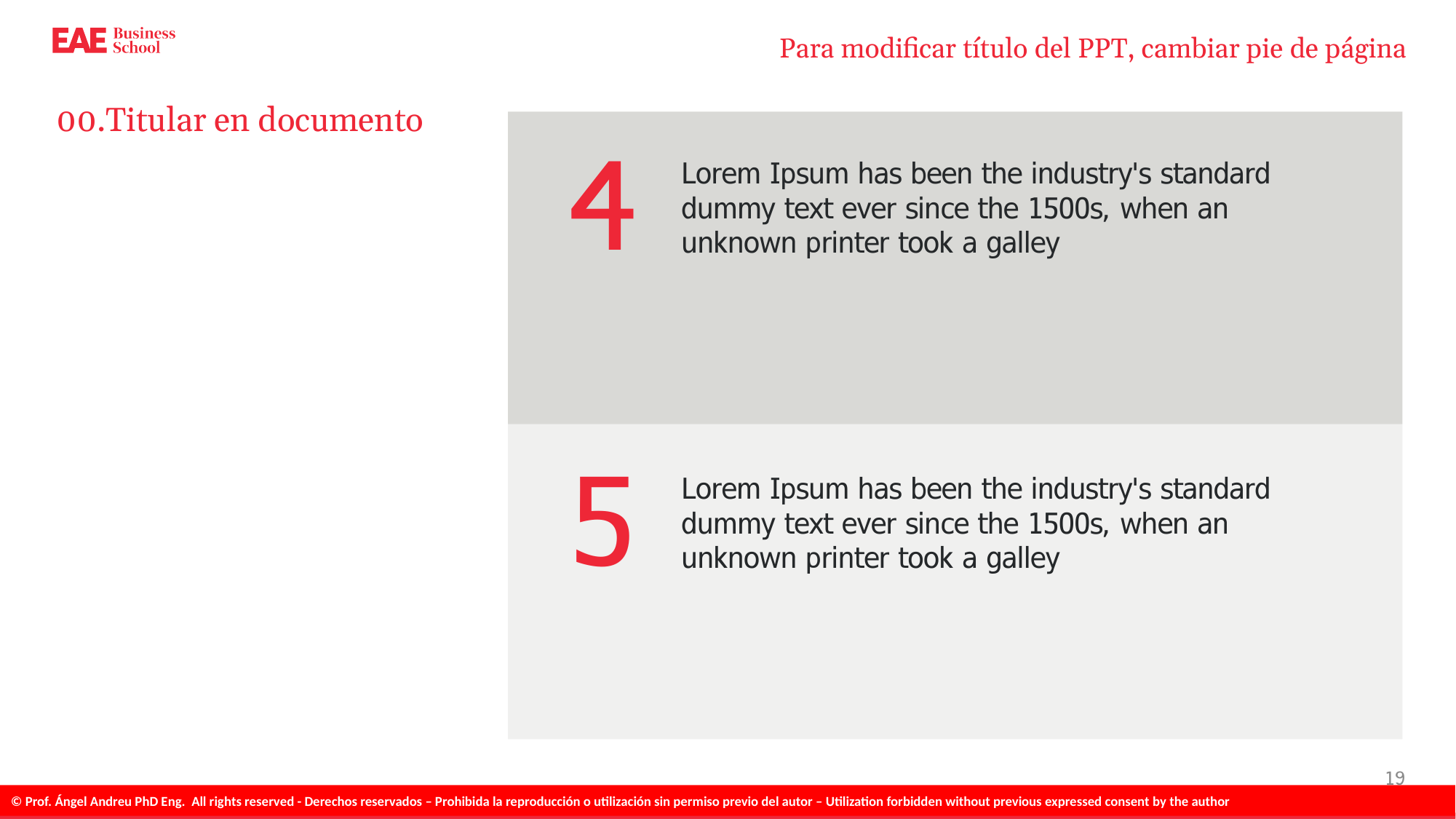

Para modificar título del PPT, cambiar pie de página
# 00.Titular en documento
4
Lorem Ipsum has been the industry's standard dummy text ever since the 1500s, when an unknown printer took a galley
5
Lorem Ipsum has been the industry's standard dummy text ever since the 1500s, when an unknown printer took a galley
19